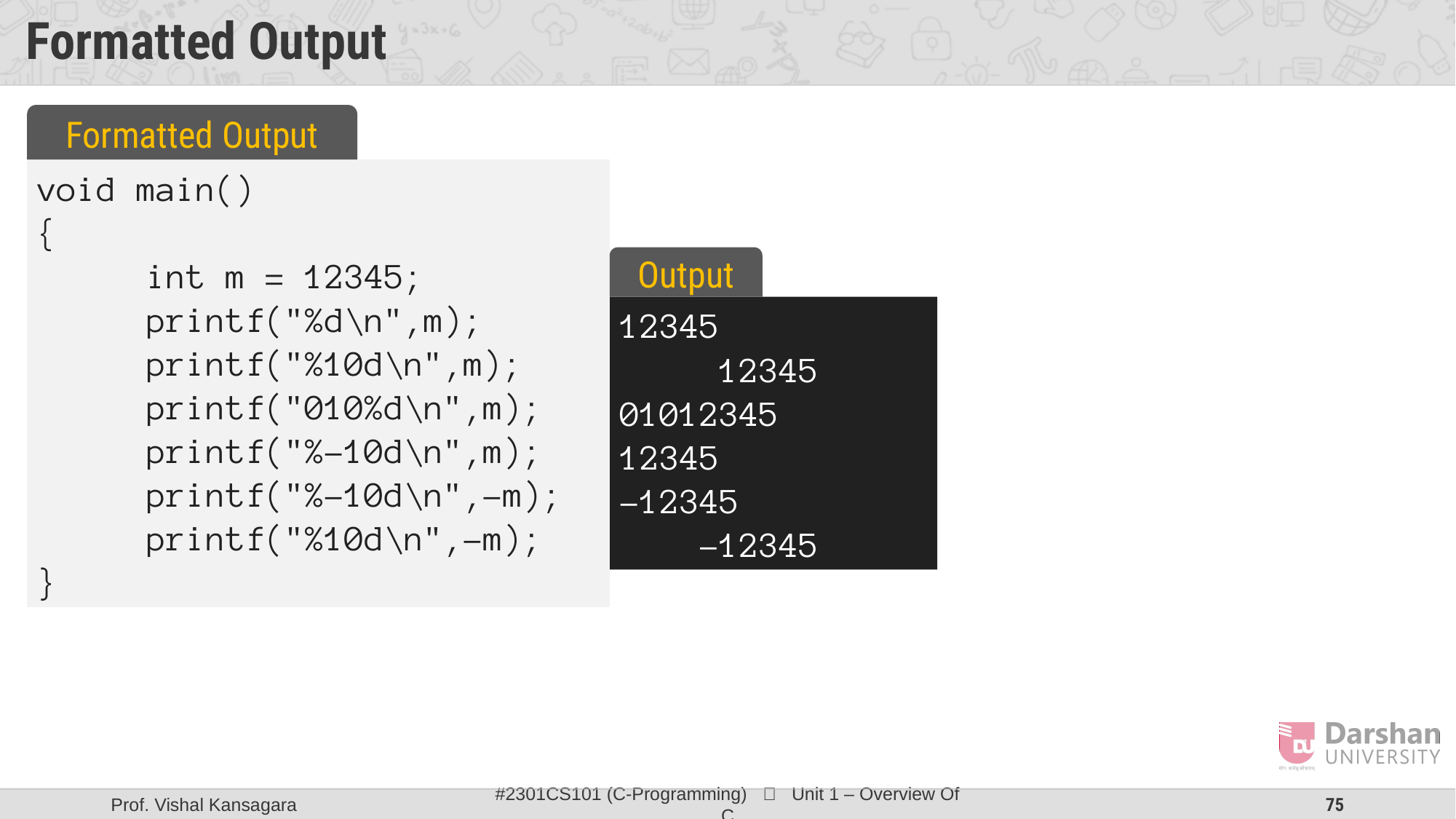

# Formatted Output
Formatted Output
void main()
{
	int m = 12345;
	printf("%d\n",m);
	printf("%10d\n",m);
	printf("010%d\n",m);
	printf("%-10d\n",m);
	printf("%-10d\n",-m);
	printf("%10d\n",-m);
}
Output
12345
     12345
01012345
12345
-12345
    -12345